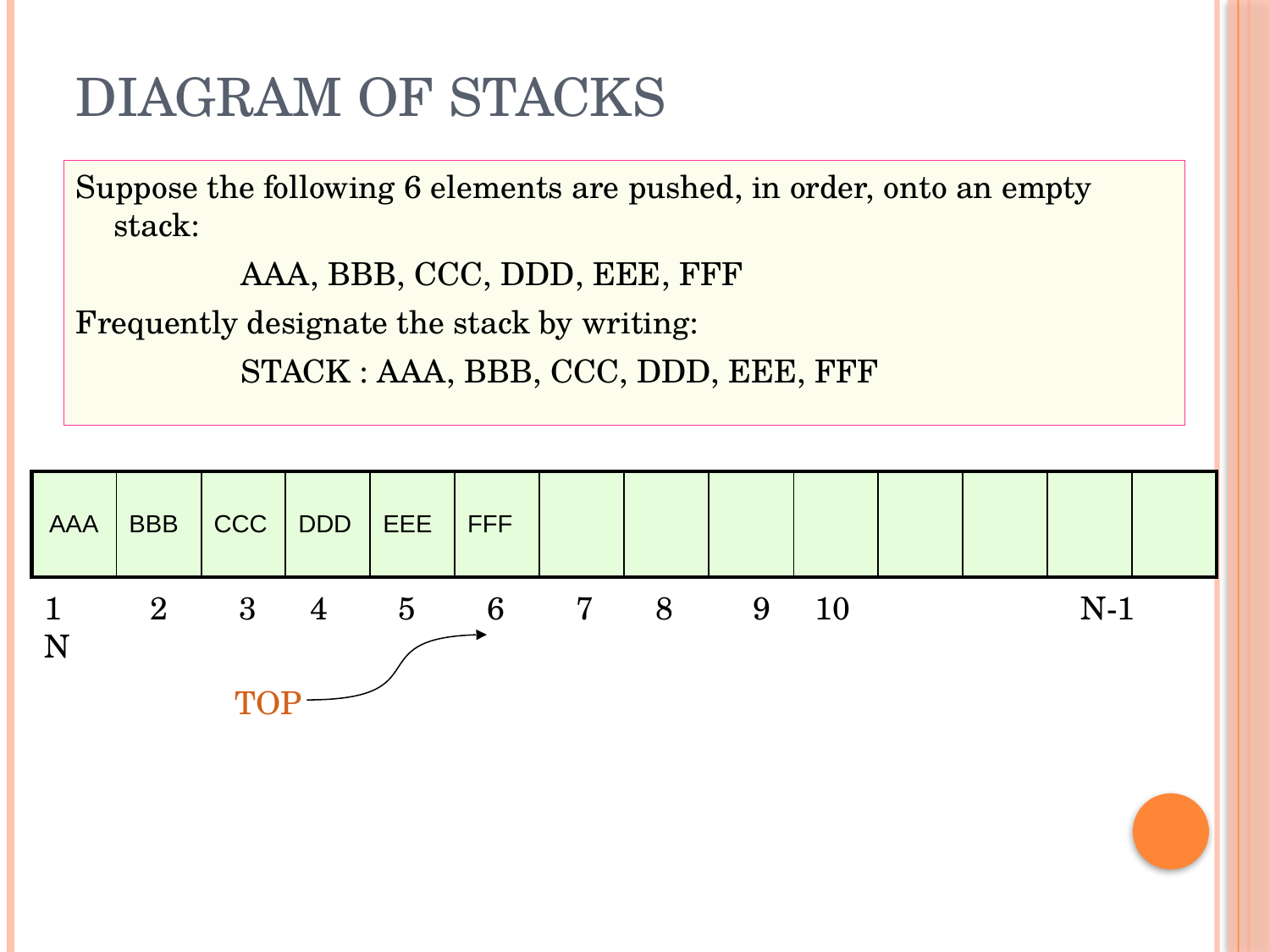

# Diagram of stacks
Suppose the following 6 elements are pushed, in order, onto an empty stack:
		AAA, BBB, CCC, DDD, EEE, FFF
Frequently designate the stack by writing:
		STACK : AAA, BBB, CCC, DDD, EEE, FFF
| AAA | BBB | CCC | DDD | EEE | FFF |  |  |  |  |  |  |  |  |
| --- | --- | --- | --- | --- | --- | --- | --- | --- | --- | --- | --- | --- | --- |
1          2        3      4        5        6        7       8         9     10                          N-1      N
TOP